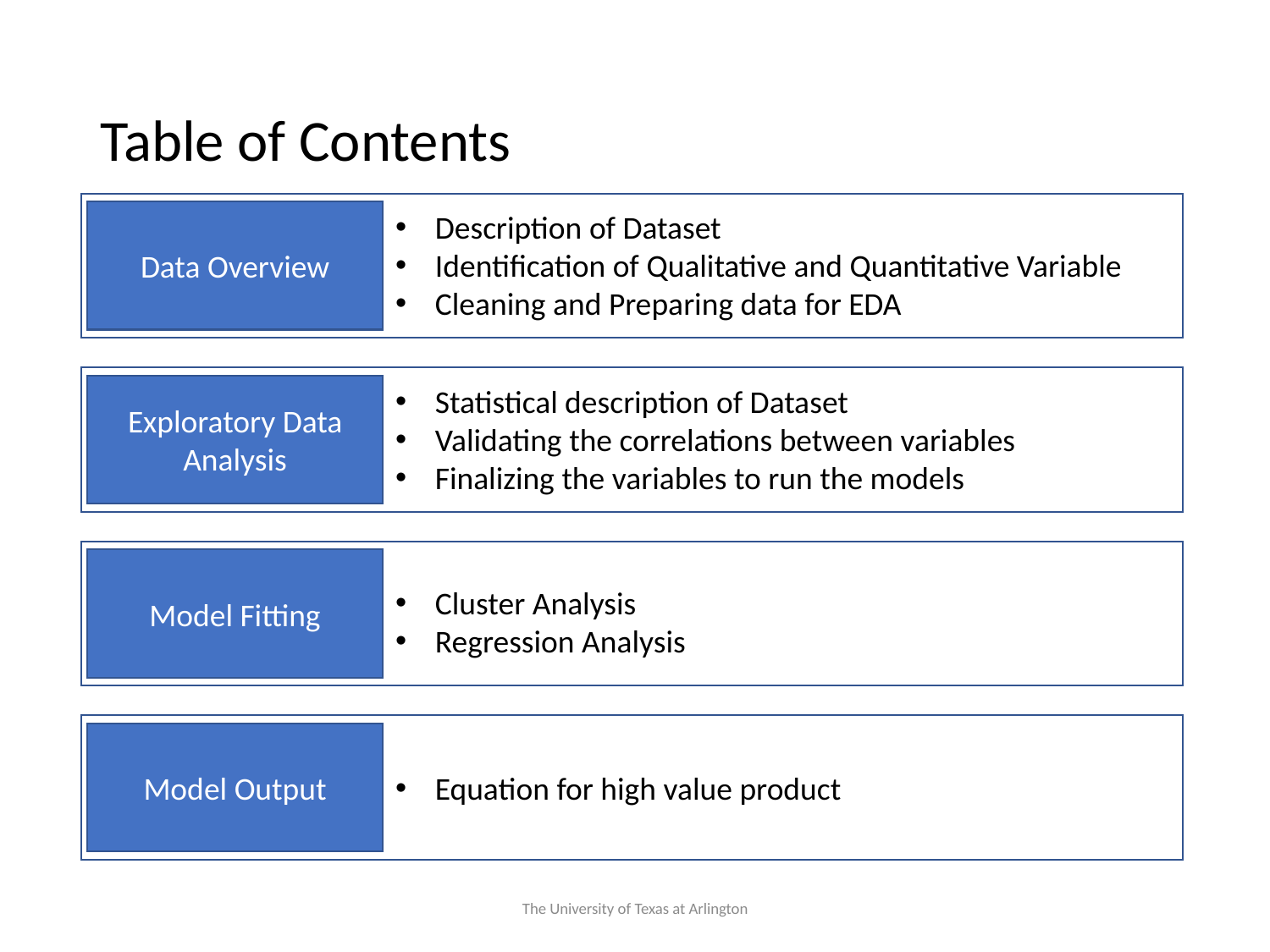

# Table of Contents

Data Overview
Description of Dataset
Identification of Qualitative and Quantitative Variable
Cleaning and Preparing data for EDA

Exploratory Data Analysis
Statistical description of Dataset
Validating the correlations between variables
Finalizing the variables to run the models

Model Fitting
Cluster Analysis
Regression Analysis

Model Output
Equation for high value product
The University of Texas at Arlington